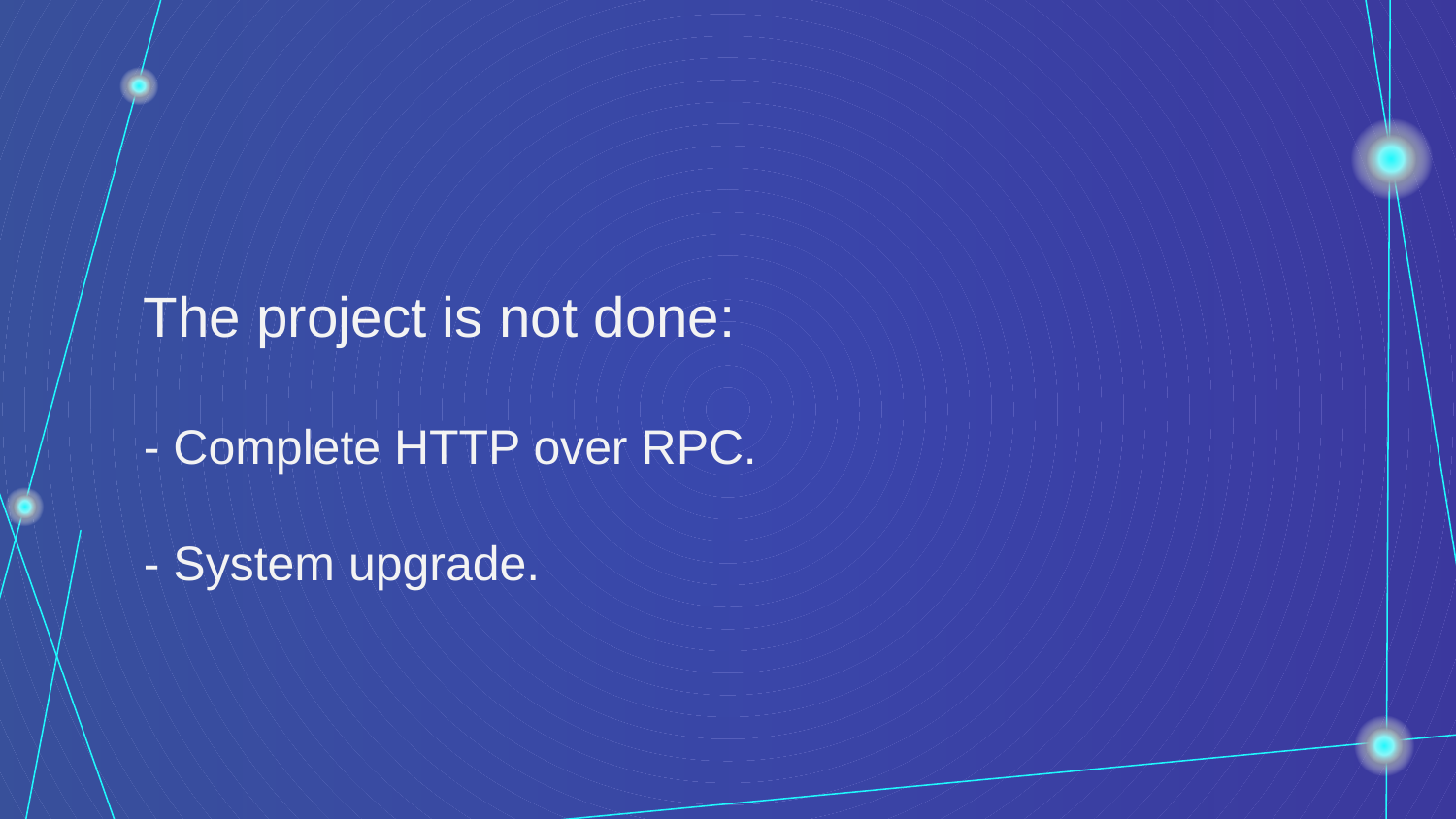

The project is not done:

- Complete HTTP over RPC.

- System upgrade.